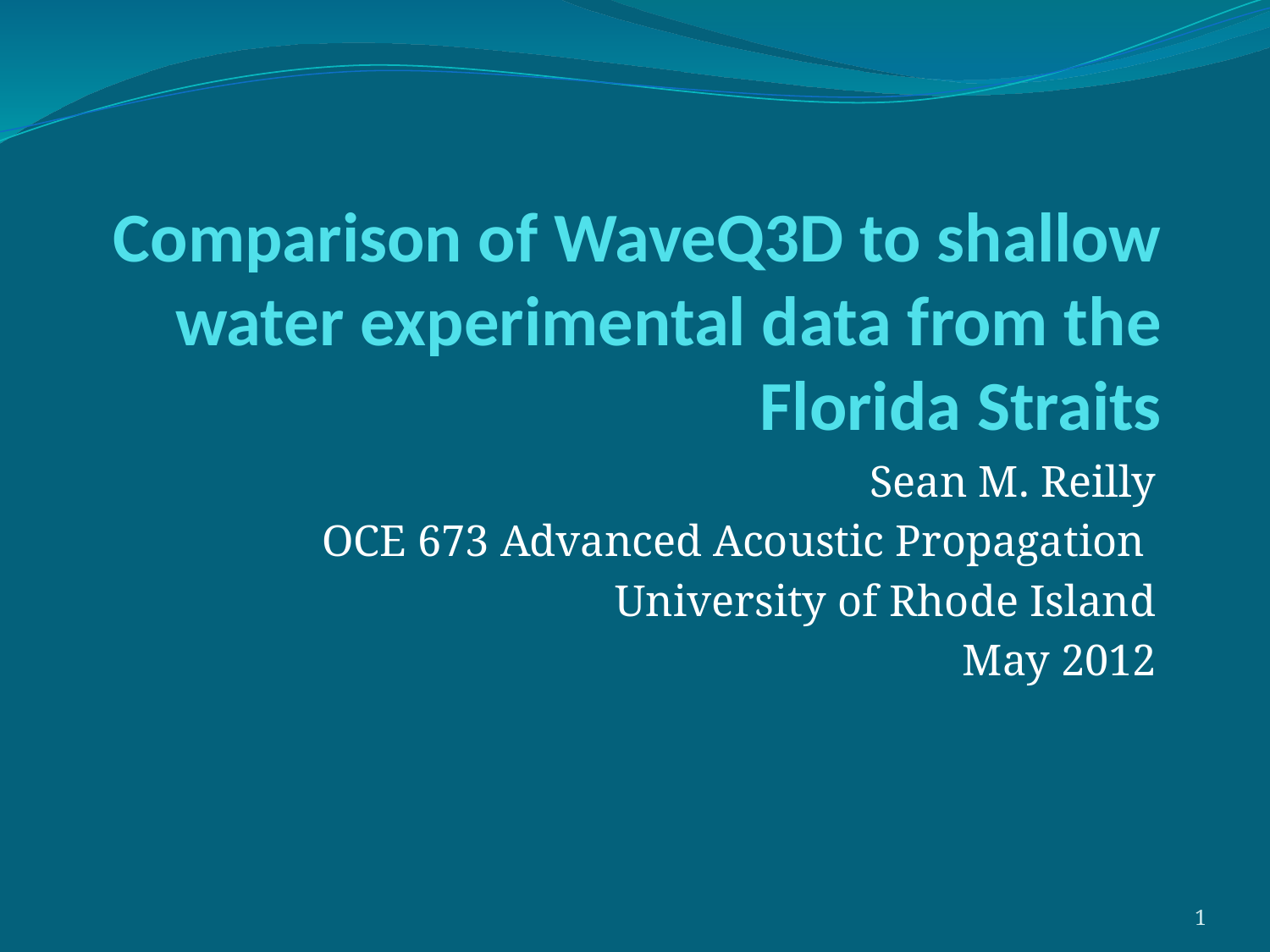

# Comparison of WaveQ3D to shallow water experimental data from the Florida Straits
Sean M. Reilly
OCE 673 Advanced Acoustic Propagation
University of Rhode Island
May 2012
1